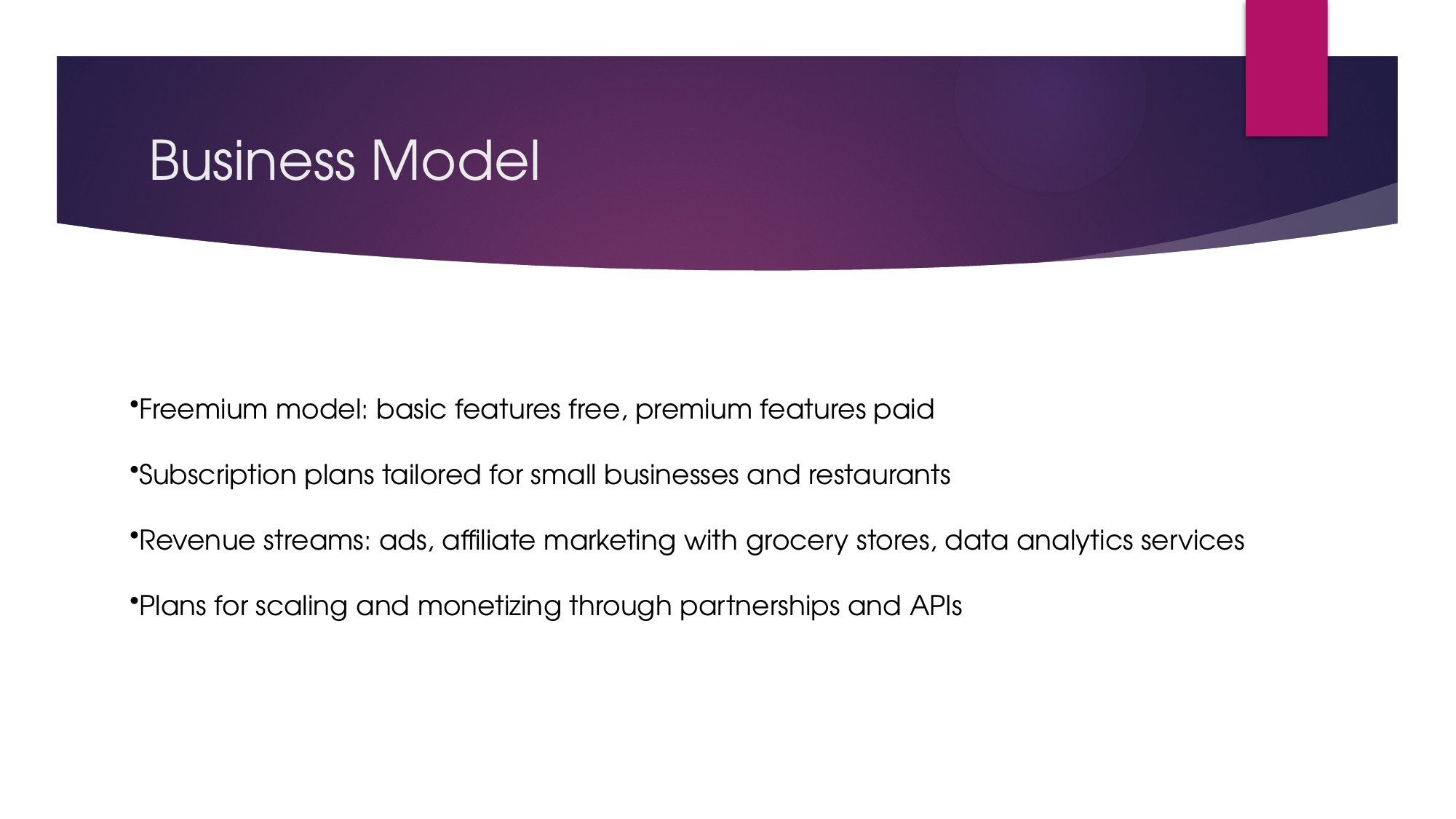

# Business Model
Freemium model: basic features free, premium features paid

Subscription plans tailored for small businesses and restaurants

Revenue streams: ads, affiliate marketing with grocery stores, data analytics services

Plans for scaling and monetizing through partnerships and APIs